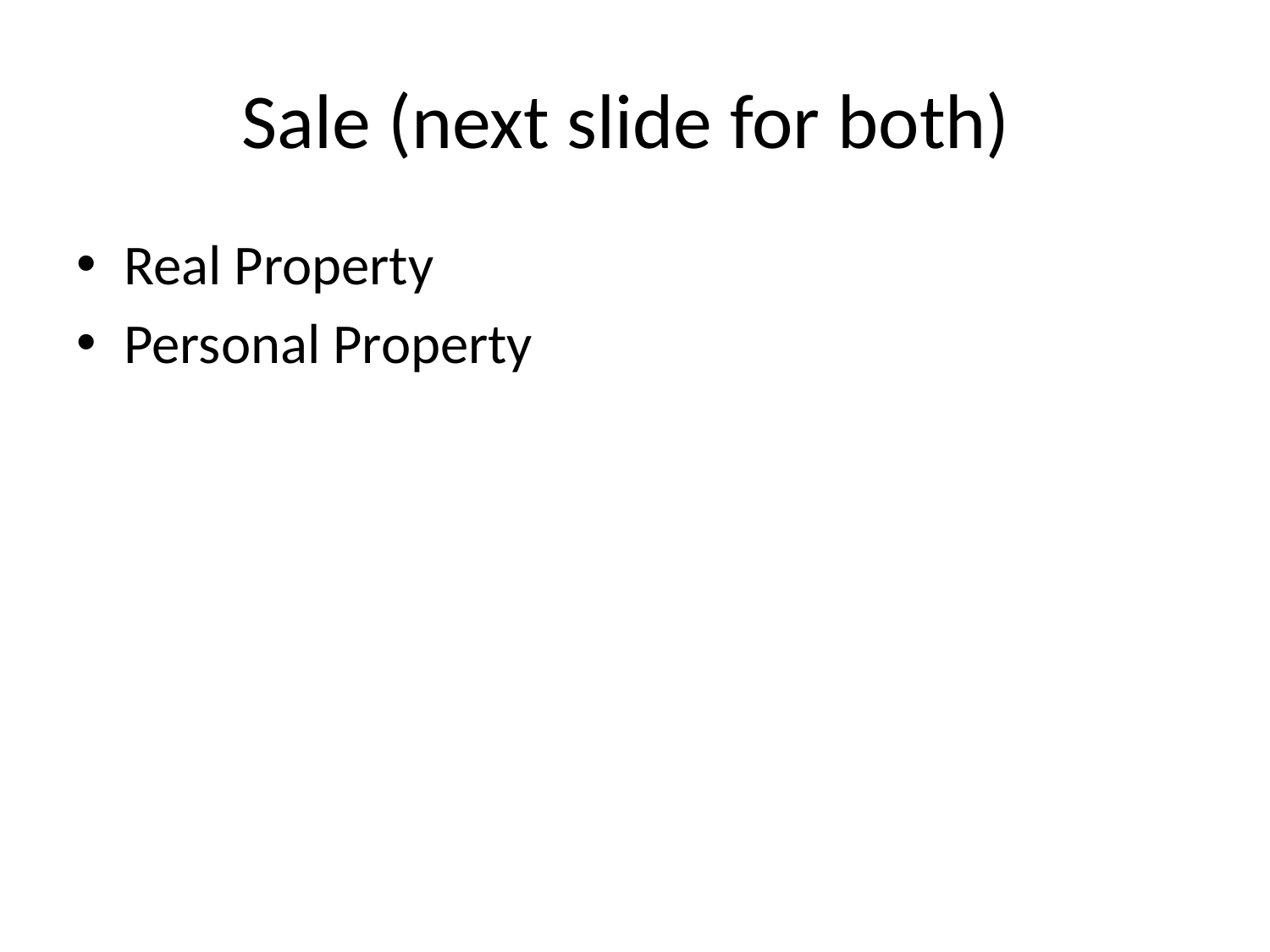

# Sale (next slide for both)
Real Property
Personal Property